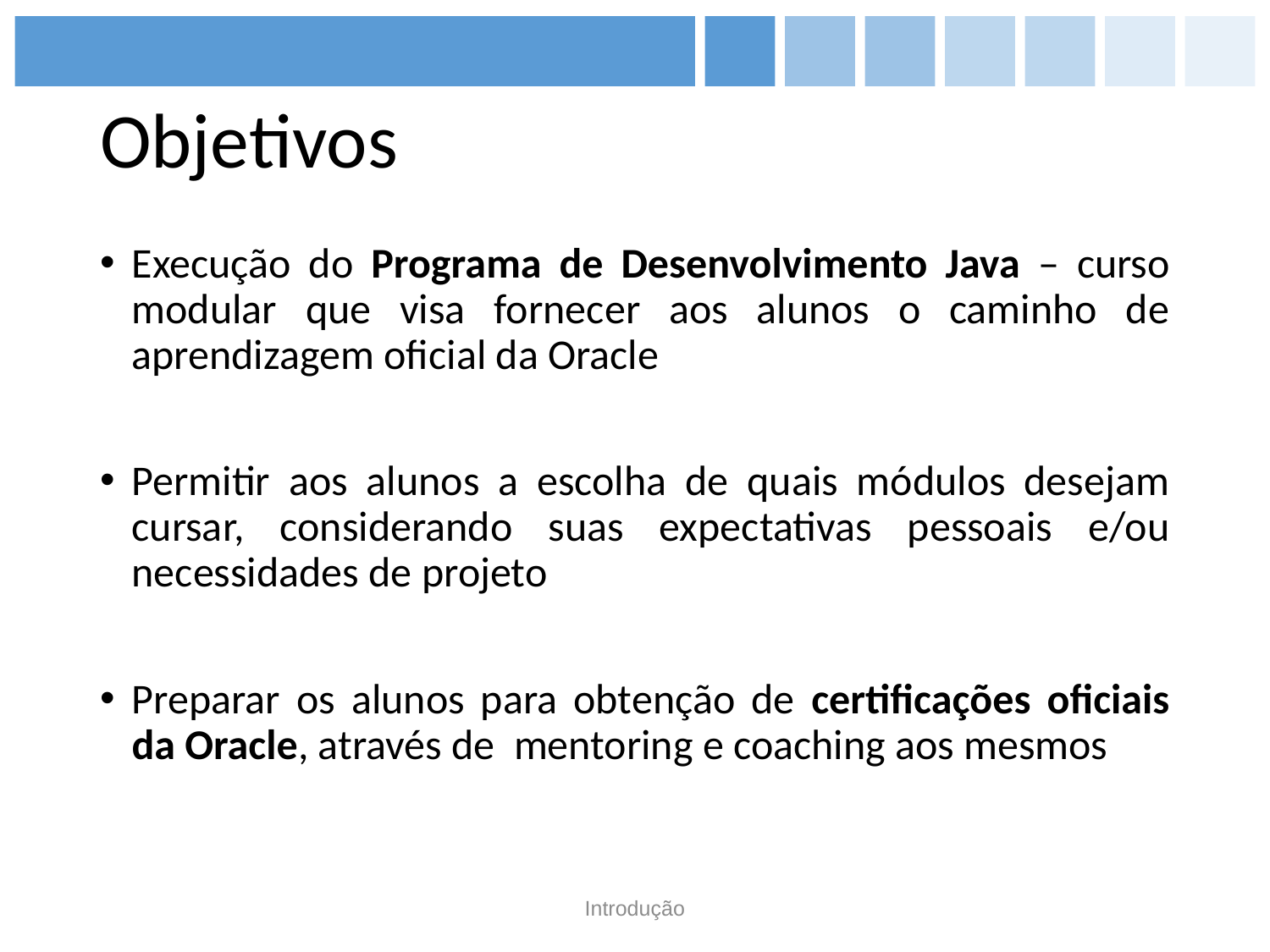

# Objetivos
Execução do Programa de Desenvolvimento Java – curso modular que visa fornecer aos alunos o caminho de aprendizagem oficial da Oracle

Permitir aos alunos a escolha de quais módulos desejam cursar, considerando suas expectativas pessoais e/ou necessidades de projeto

Preparar os alunos para obtenção de certificações oficiais da Oracle, através de  mentoring e coaching aos mesmos

Introdução